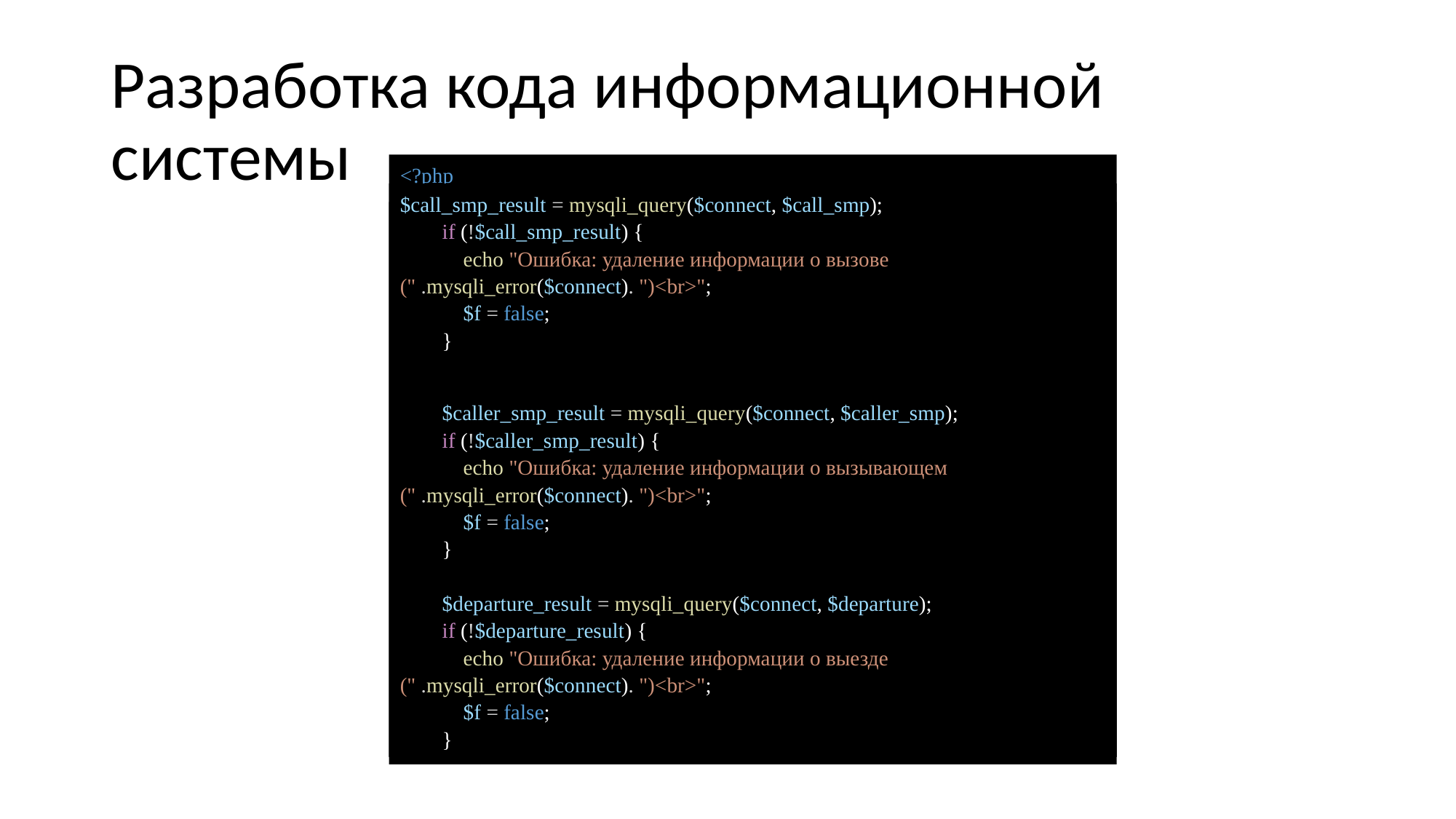

# Разработка кода информационной системы
<?php
            require_once ("DB.php");
            session_start();
            $_SESSION["try_login"] = true;
            $login = $_POST['login'];
            $password = $_POST['password'];
                $link = "SELECT * FROM user
                        where user_email = '$login' and user_password = '$password';";
                $result = mysqli_query($connect, $link);
                $row = $result -> fetch_assoc();
                if ($row["user_email"] != null) {

                    $_SESSION["id"] = $row["user_id"];
                    $_SESSION["type"] = $row["user_type"];
                    $new_url = "http://coursework/main.php";
                    header('location: '.$new_url);
                }
                else{
                    $new_url = "http://coursework/index.php";
                    header('location: '.$new_url);
                }
?>
$call_smp_result = mysqli_query($connect, $call_smp);
        if (!$call_smp_result) {
            echo "Ошибка: удаление информации о вызове (" .mysqli_error($connect). ")<br>";
            $f = false;
        }

        $caller_smp_result = mysqli_query($connect, $caller_smp);
        if (!$caller_smp_result) {
            echo "Ошибка: удаление информации о вызывающем (" .mysqli_error($connect). ")<br>";
            $f = false;
        }

        $departure_result = mysqli_query($connect, $departure);
        if (!$departure_result) {
            echo "Ошибка: удаление информации о выезде (" .mysqli_error($connect). ")<br>";
            $f = false;
        }
    $sick = "INSERT INTO sick (sick_age, sick_address_sity, sick_address_street, sick_address_home,
    sick_address_flat, sick_fam, sick_nam, sick_otch, sick_where_sent, sick_diagnos)
    VALUES ('$sick_age', '$sick_address_sity', '$sick_address_street', '$sick_address_house', '$sick_address_flat',
    '$sick_fam', '$sick_nam', '$sick_otch', '$sick_where_sent', '$sick_diagnos');";

        $call_smp_result = mysqli_query($connect, $call_smp);
        if (!$call_smp_result) {
            echo "Ошибка: сведения о вызове (" .mysqli_error($connect). ")<br>";
            $f = false;
        }

        $caller_smp_result = mysqli_query($connect, $caller_smp);
        if (!$caller_smp_result) {
            echo "Ошибка: сведения о вызывающем (" .mysqli_error($connect). ")<br>";
            $f = false;
        }